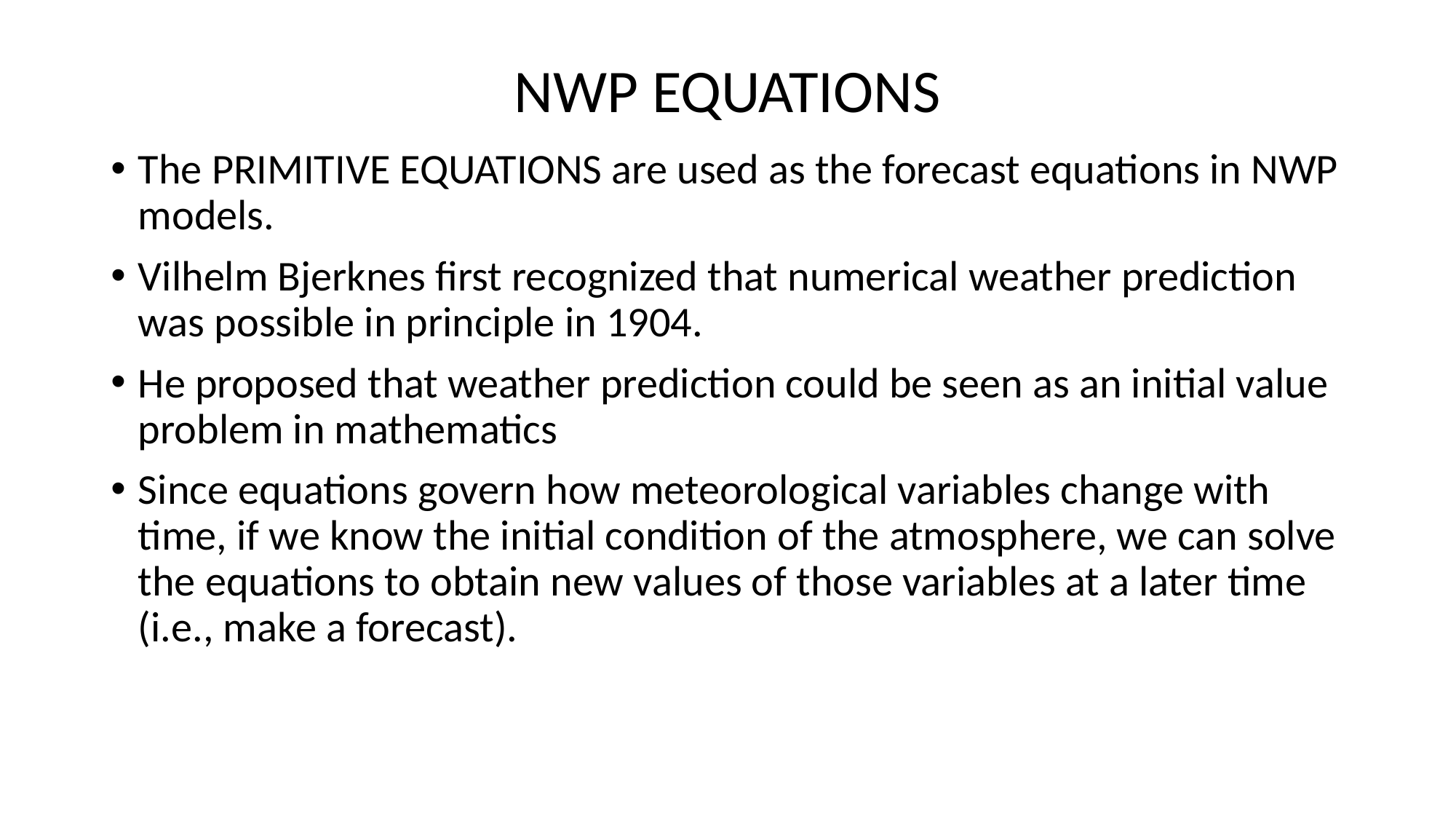

# NWP EQUATIONS
The PRIMITIVE EQUATIONS are used as the forecast equations in NWP models.
Vilhelm Bjerknes first recognized that numerical weather prediction was possible in principle in 1904.
He proposed that weather prediction could be seen as an initial value problem in mathematics
Since equations govern how meteorological variables change with time, if we know the initial condition of the atmosphere, we can solve the equations to obtain new values of those variables at a later time (i.e., make a forecast).